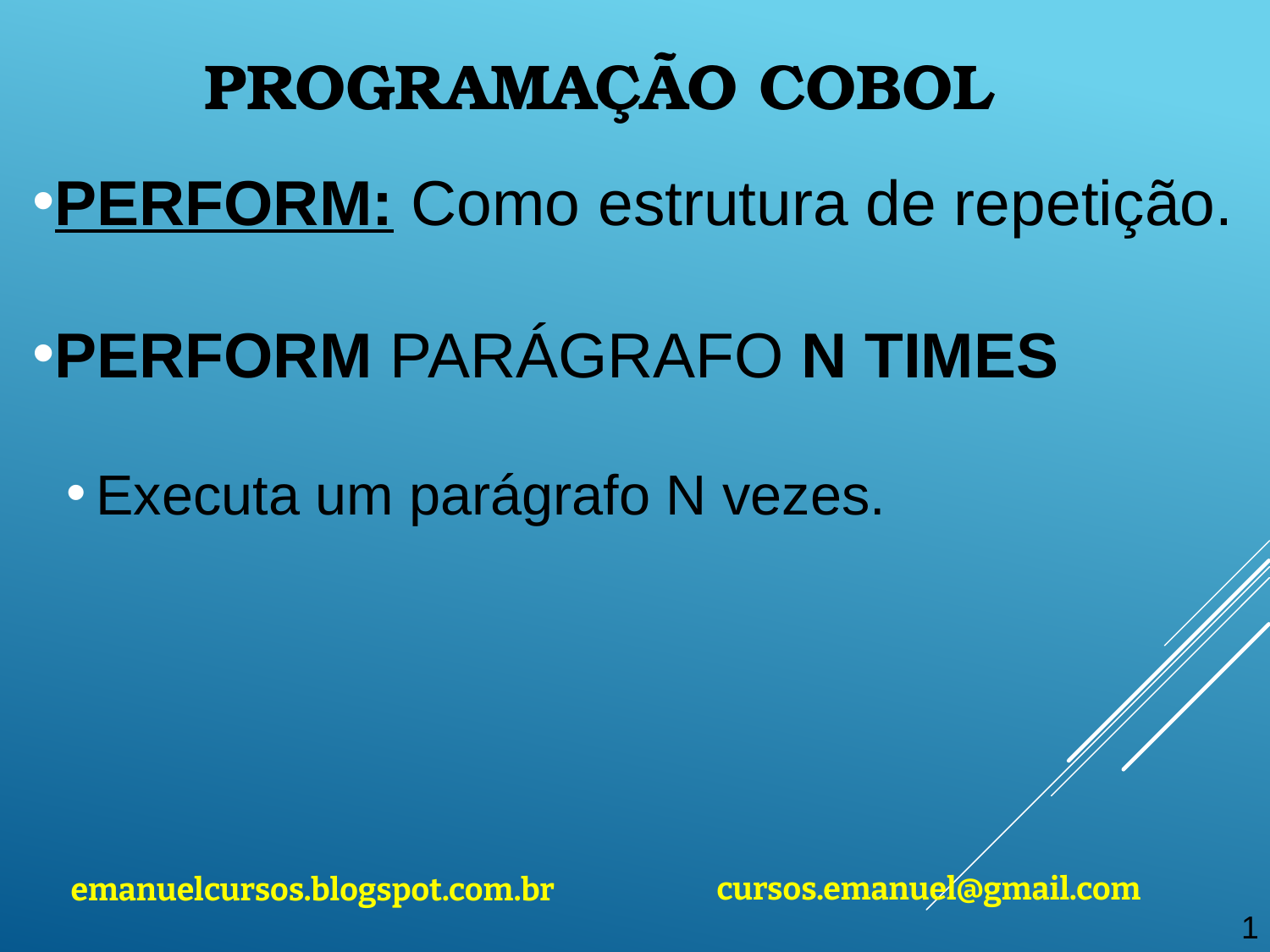

Programação cobol
PERFORM: Como estrutura de repetição.

PERFORM PARÁGRAFO N TIMES

Executa um parágrafo N vezes.

cursos.emanuel@gmail.com
emanuelcursos.blogspot.com.br
1